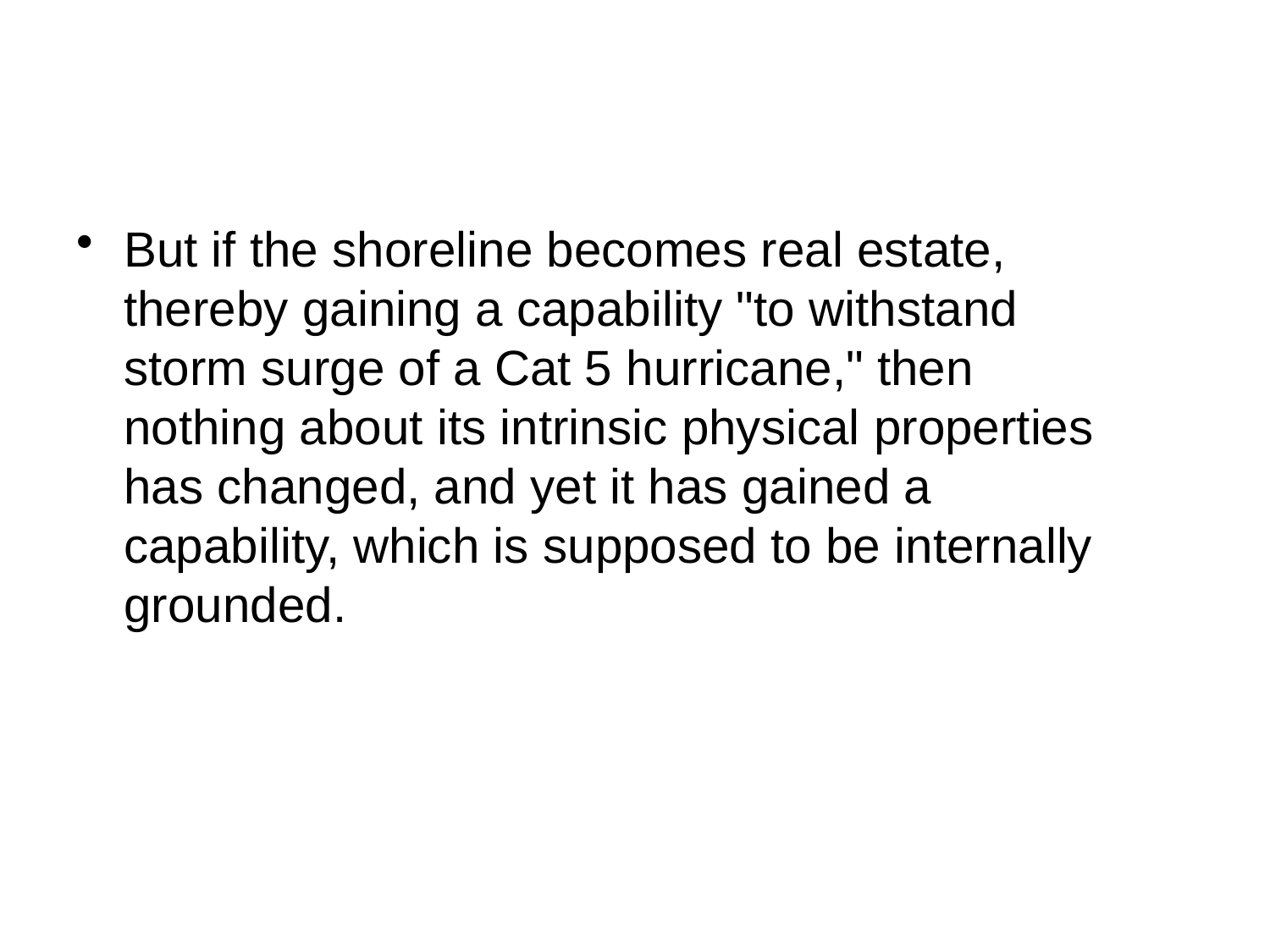

#
But if the shoreline becomes real estate, thereby gaining a capability "to withstand storm surge of a Cat 5 hurricane," then nothing about its intrinsic physical properties has changed, and yet it has gained a capability, which is supposed to be internally grounded.